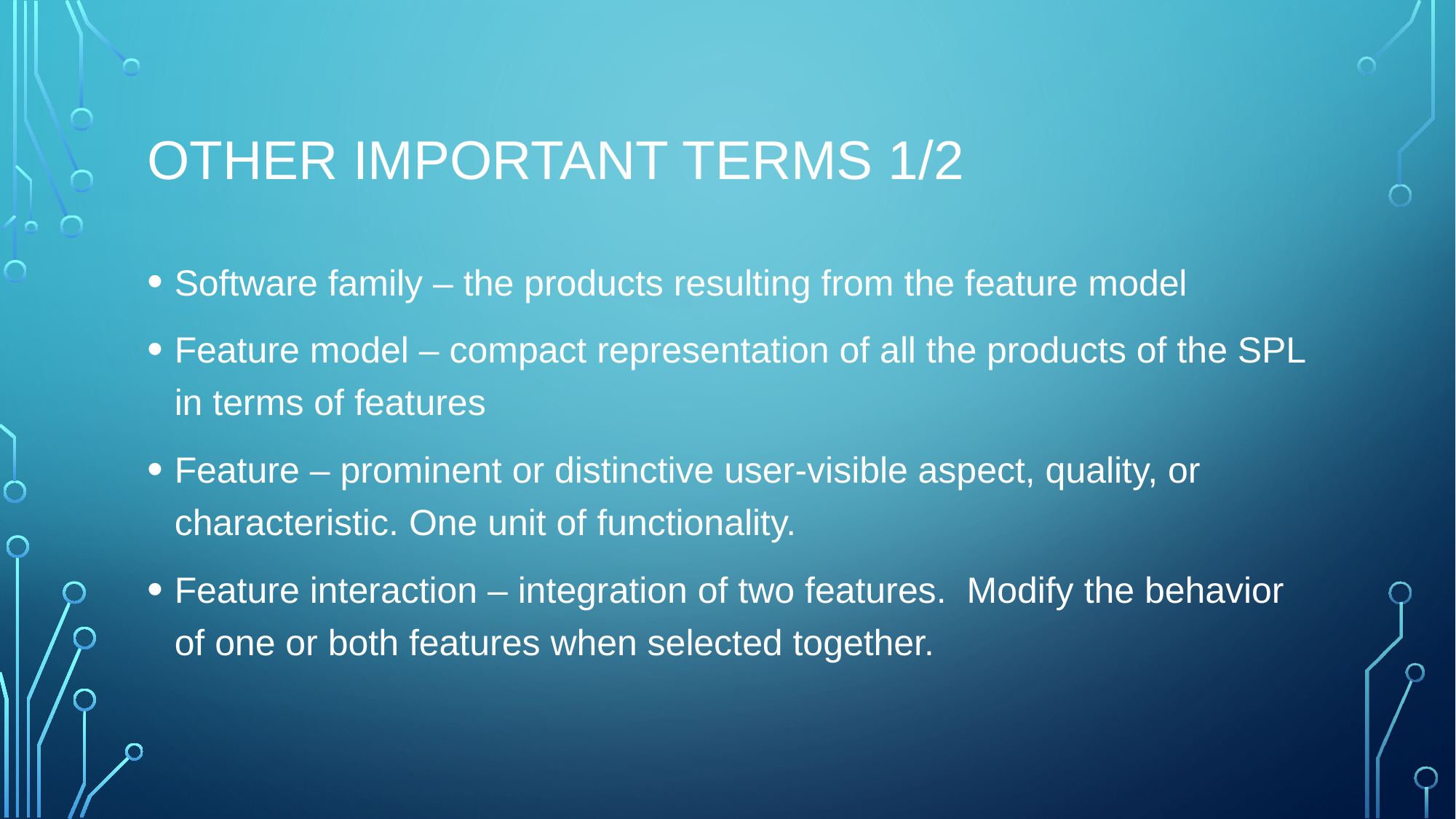

# Other important terms 1/2
Software family – the products resulting from the feature model
Feature model – compact representation of all the products of the SPL in terms of features
Feature – prominent or distinctive user-visible aspect, quality, or characteristic. One unit of functionality.
Feature interaction – integration of two features.  Modify the behavior of one or both features when selected together.